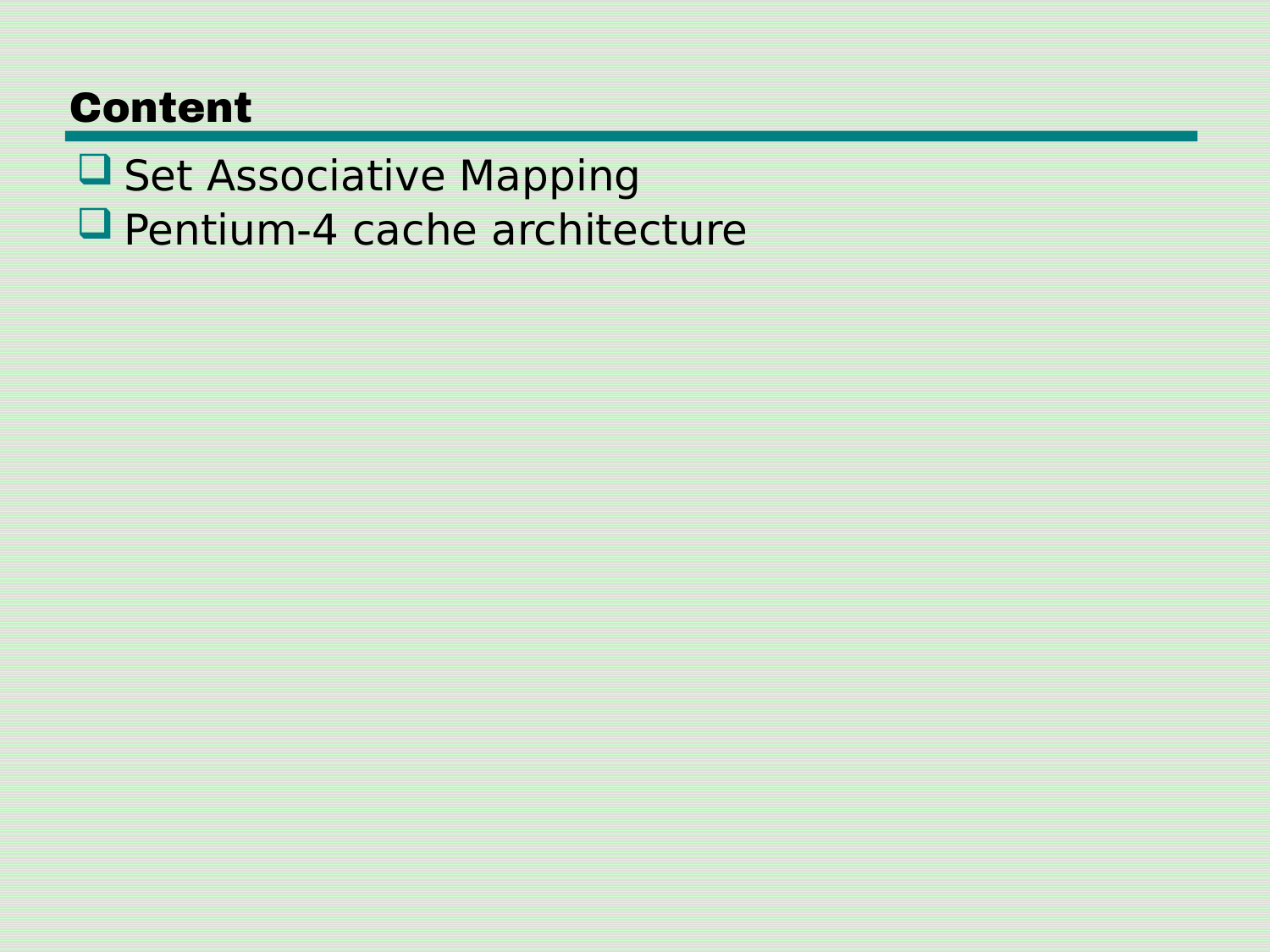

# Content
Set Associative Mapping
Pentium-4 cache architecture